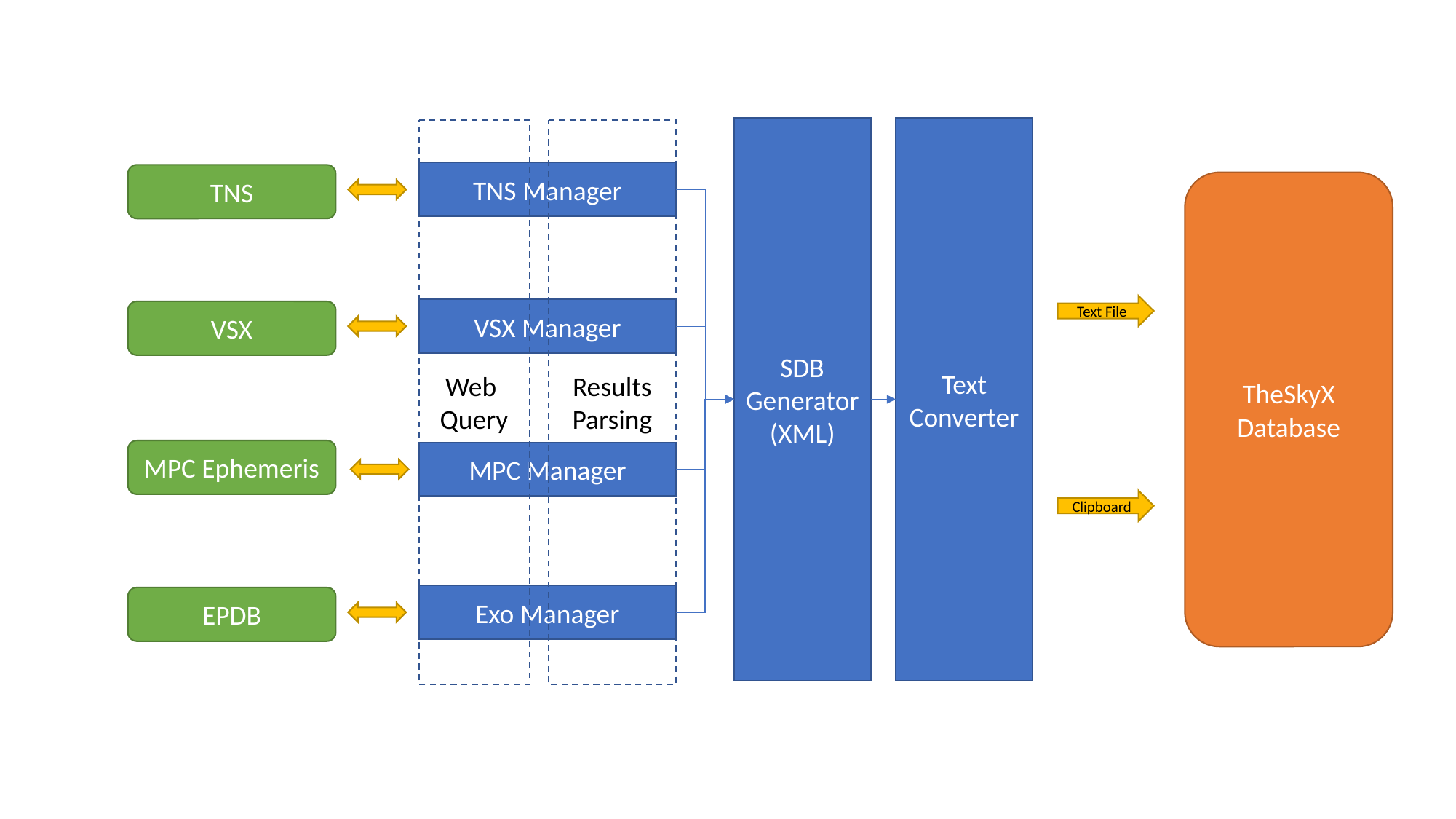

Text Converter
SDB Generator
(XML)
Web
Query
Results Parsing
TNS Manager
TNS
TheSkyX
Database

Text File
VSX Manager
VSX

MPC Ephemeris
MPC Manager

Clipboard
Exo Manager
EPDB